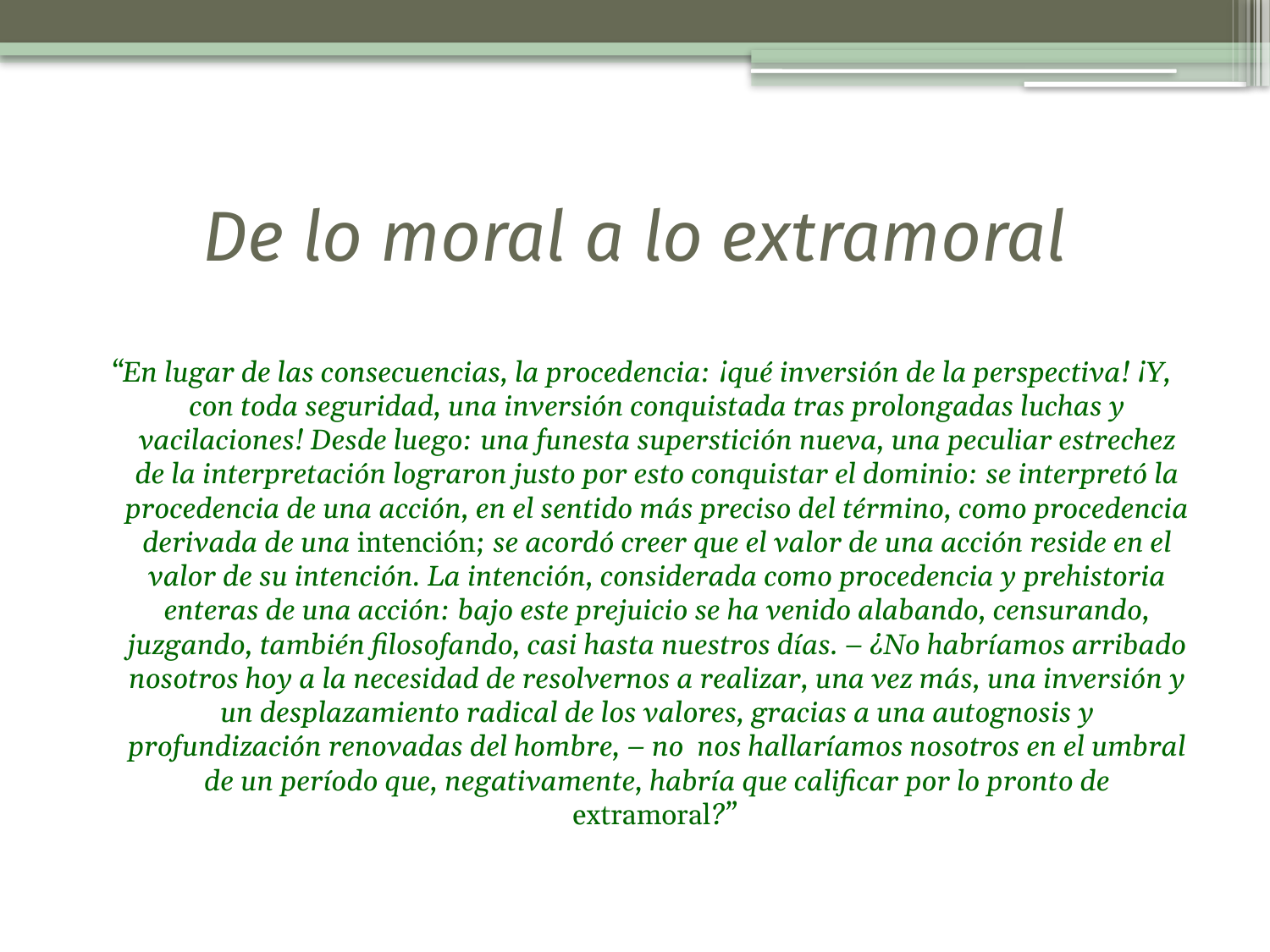

# De lo moral a lo extramoral

“En lugar de las consecuencias, la procedencia: ¡qué inversión de la perspectiva! ¡Y, con toda seguridad, una inversión conquistada tras prolongadas luchas y vacilaciones! Desde luego: una funesta superstición nueva, una peculiar estrechez de la interpretación lograron justo por esto conquistar el dominio: se interpretó la procedencia de una acción, en el sentido más preciso del término, como procedencia derivada de una intención; se acordó creer que el valor de una acción reside en el valor de su intención. La intención, considerada como procedencia y prehistoria enteras de una acción: bajo este prejuicio se ha venido alabando, censurando, juzgando, también filosofando, casi hasta nuestros días. – ¿No habríamos arribado nosotros hoy a la necesidad de resolvernos a realizar, una vez más, una inversión y un desplazamiento radical de los valores, gracias a una autognosis y profundización renovadas del hombre, – no  nos hallaríamos nosotros en el umbral de un período que, negativamente, habría que calificar por lo pronto de extramoral?”